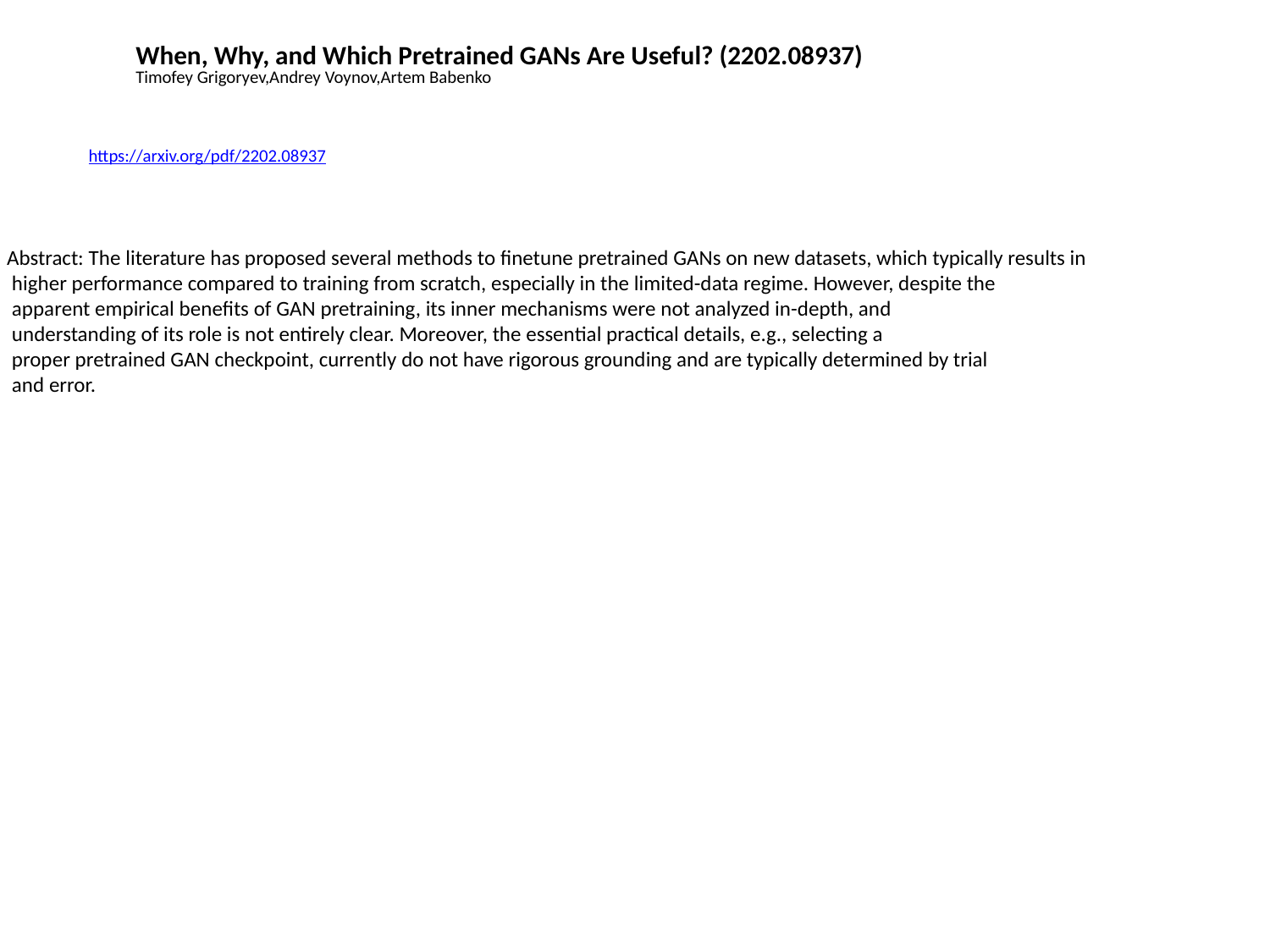

When, Why, and Which Pretrained GANs Are Useful? (2202.08937)
Timofey Grigoryev,Andrey Voynov,Artem Babenko

https://arxiv.org/pdf/2202.08937

Abstract: The literature has proposed several methods to finetune pretrained GANs on new datasets, which typically results in
 higher performance compared to training from scratch, especially in the limited-data regime. However, despite the
 apparent empirical benefits of GAN pretraining, its inner mechanisms were not analyzed in-depth, and
 understanding of its role is not entirely clear. Moreover, the essential practical details, e.g., selecting a
 proper pretrained GAN checkpoint, currently do not have rigorous grounding and are typically determined by trial
 and error.